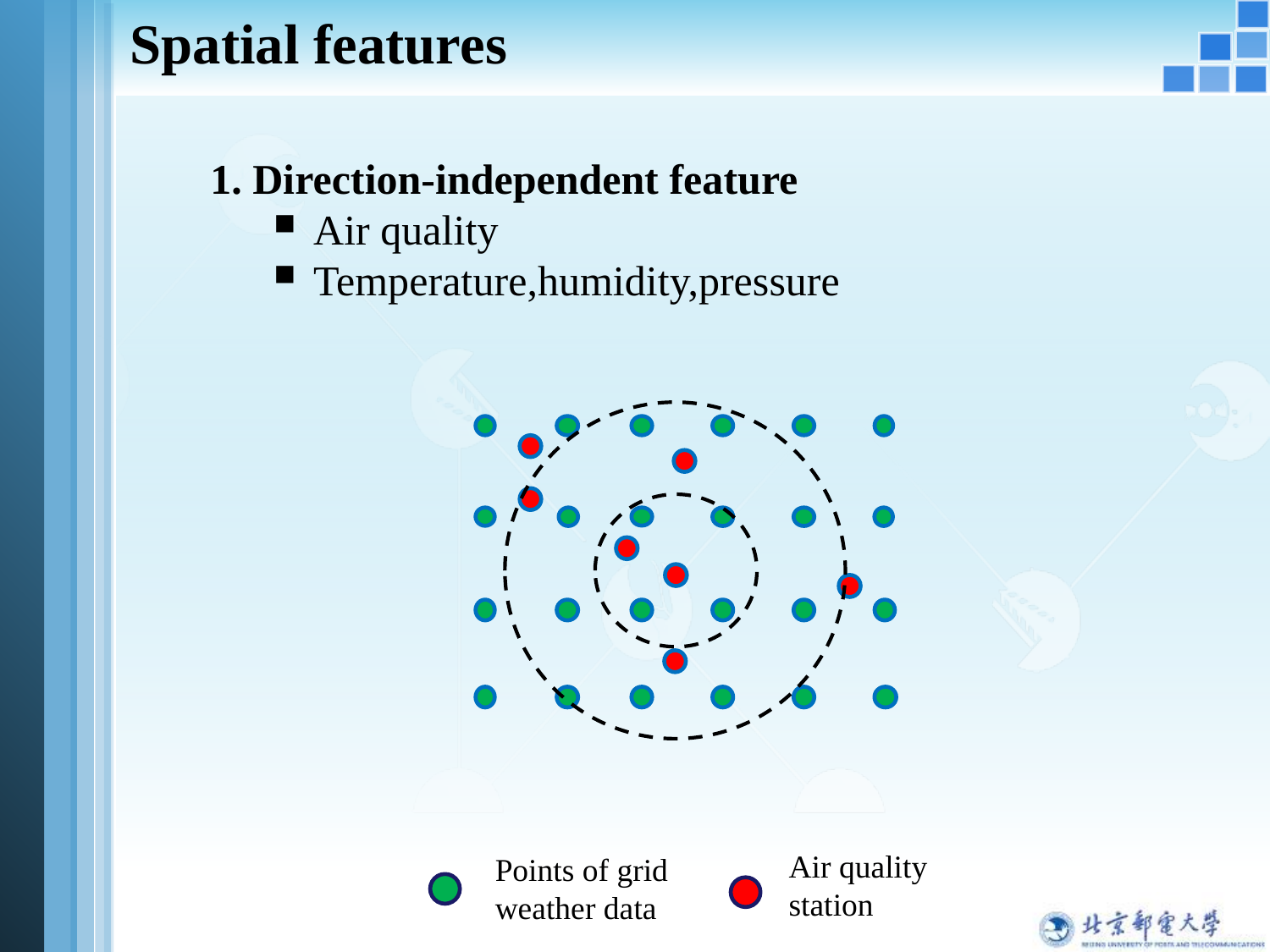

Spatial features

1. Direction-independent feature
Air quality
Temperature,humidity,pressure

Points of grid weather data
Air quality station